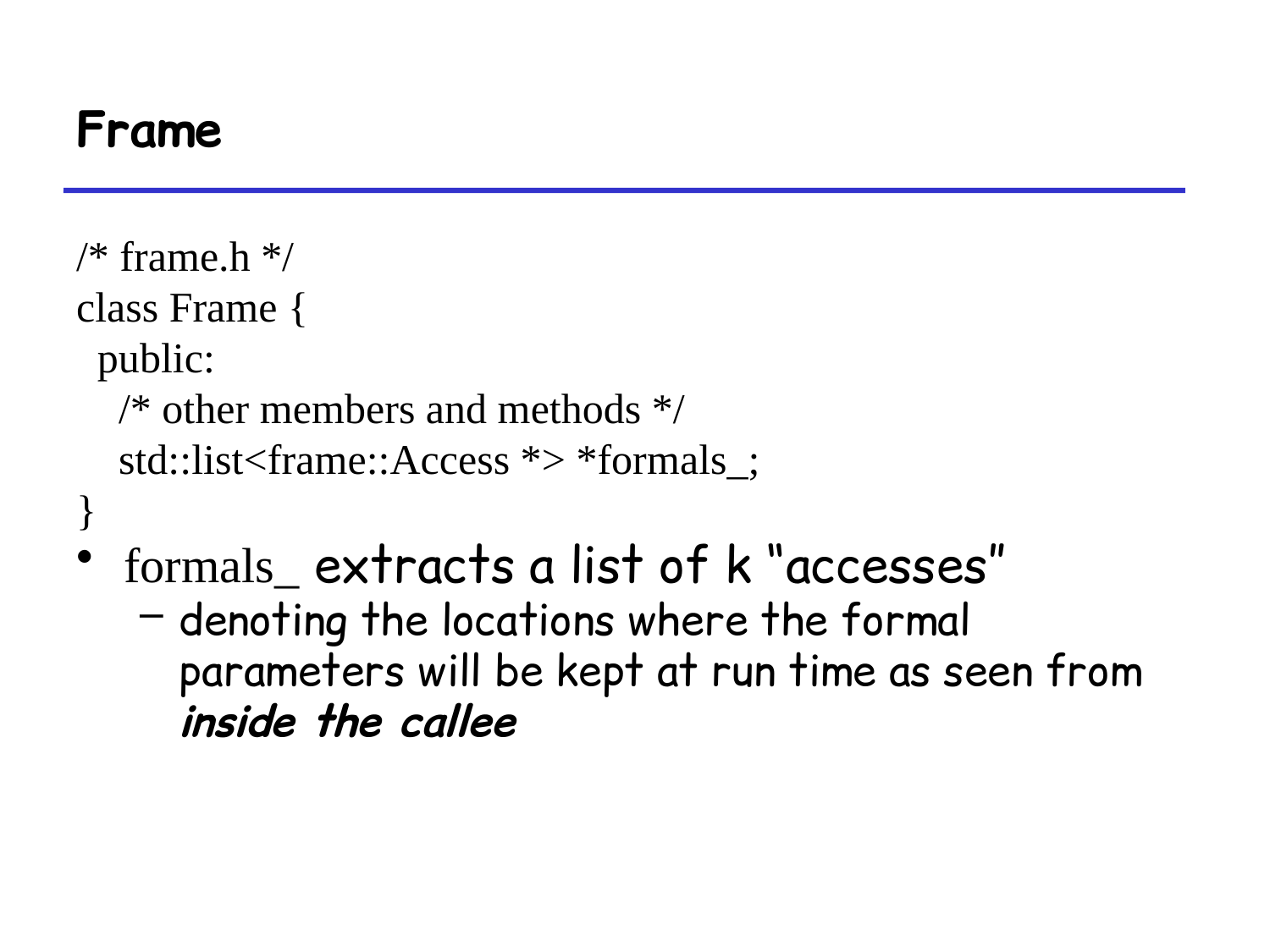

# Frame
/* frame.h */
class Frame {
  public:
    /* other members and methods */
    std::list<frame::Access *> *formals_;
}
formals_ extracts a list of k “accesses”
denoting the locations where the formal parameters will be kept at run time as seen from inside the callee

14